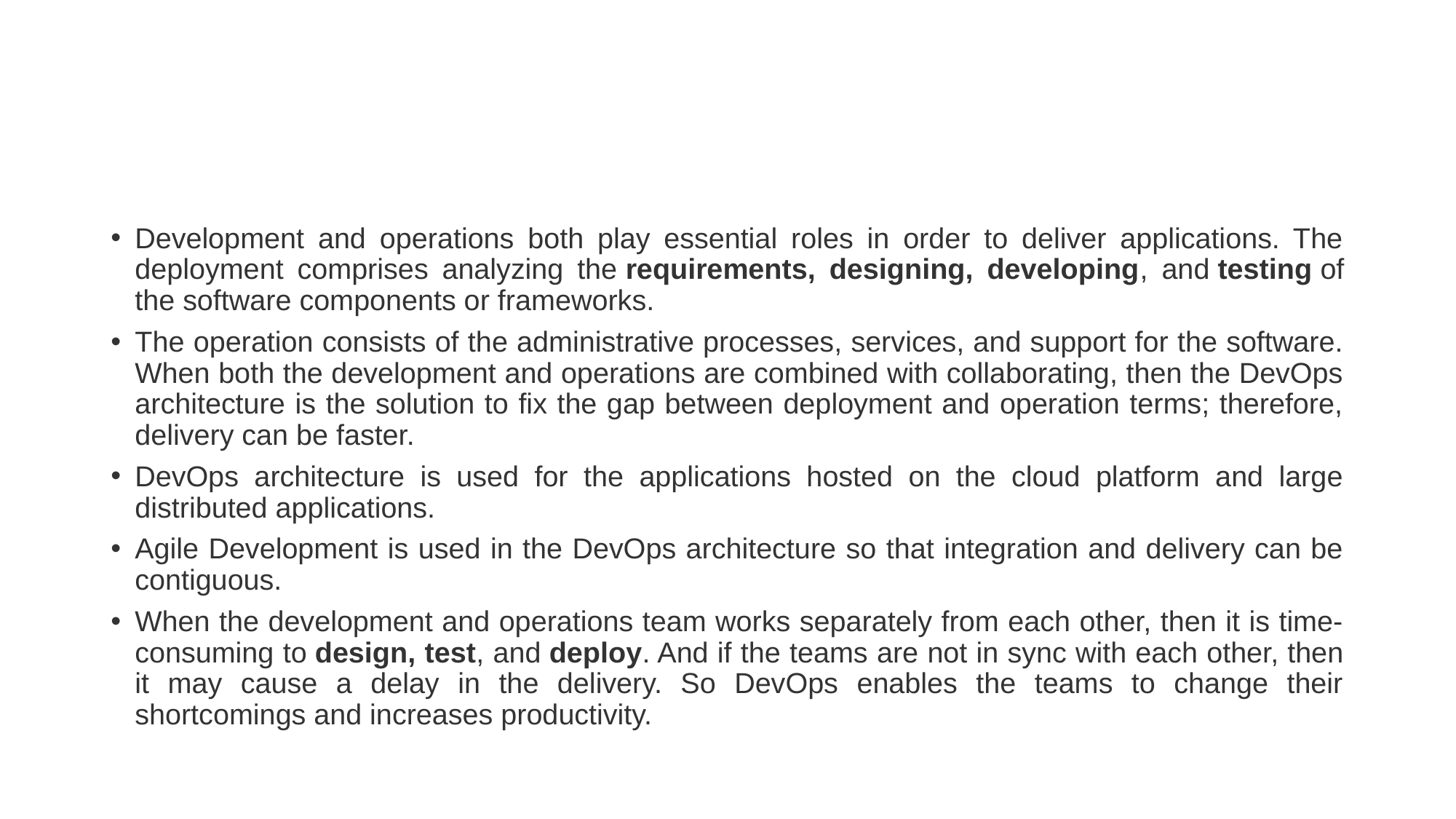

#
Development and operations both play essential roles in order to deliver applications. The deployment comprises analyzing the requirements, designing, developing, and testing of the software components or frameworks.
The operation consists of the administrative processes, services, and support for the software. When both the development and operations are combined with collaborating, then the DevOps architecture is the solution to fix the gap between deployment and operation terms; therefore, delivery can be faster.
DevOps architecture is used for the applications hosted on the cloud platform and large distributed applications.
Agile Development is used in the DevOps architecture so that integration and delivery can be contiguous.
When the development and operations team works separately from each other, then it is time-consuming to design, test, and deploy. And if the teams are not in sync with each other, then it may cause a delay in the delivery. So DevOps enables the teams to change their shortcomings and increases productivity.